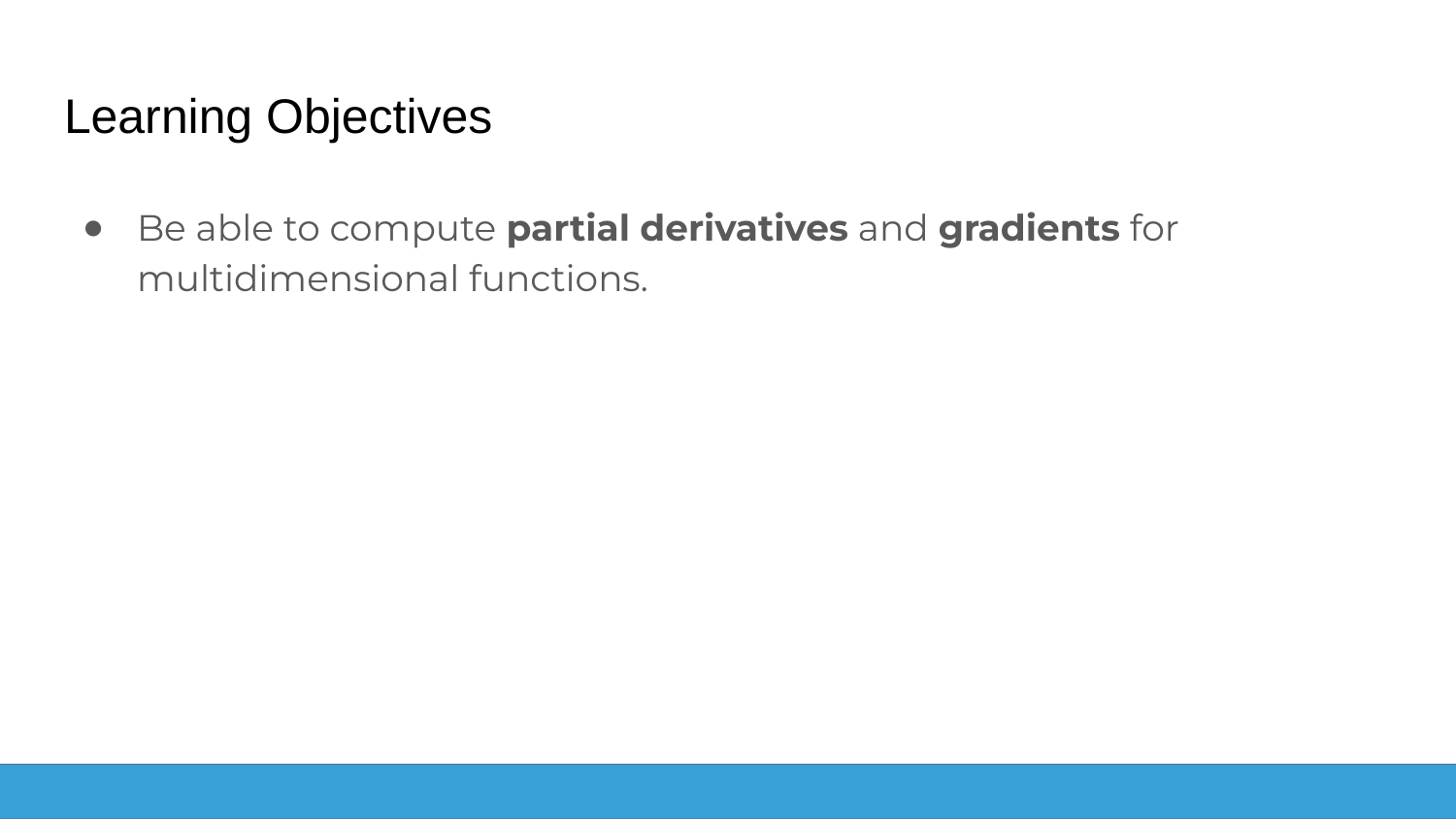

# Learning Objectives
Be able to compute partial derivatives and gradients for multidimensional functions.